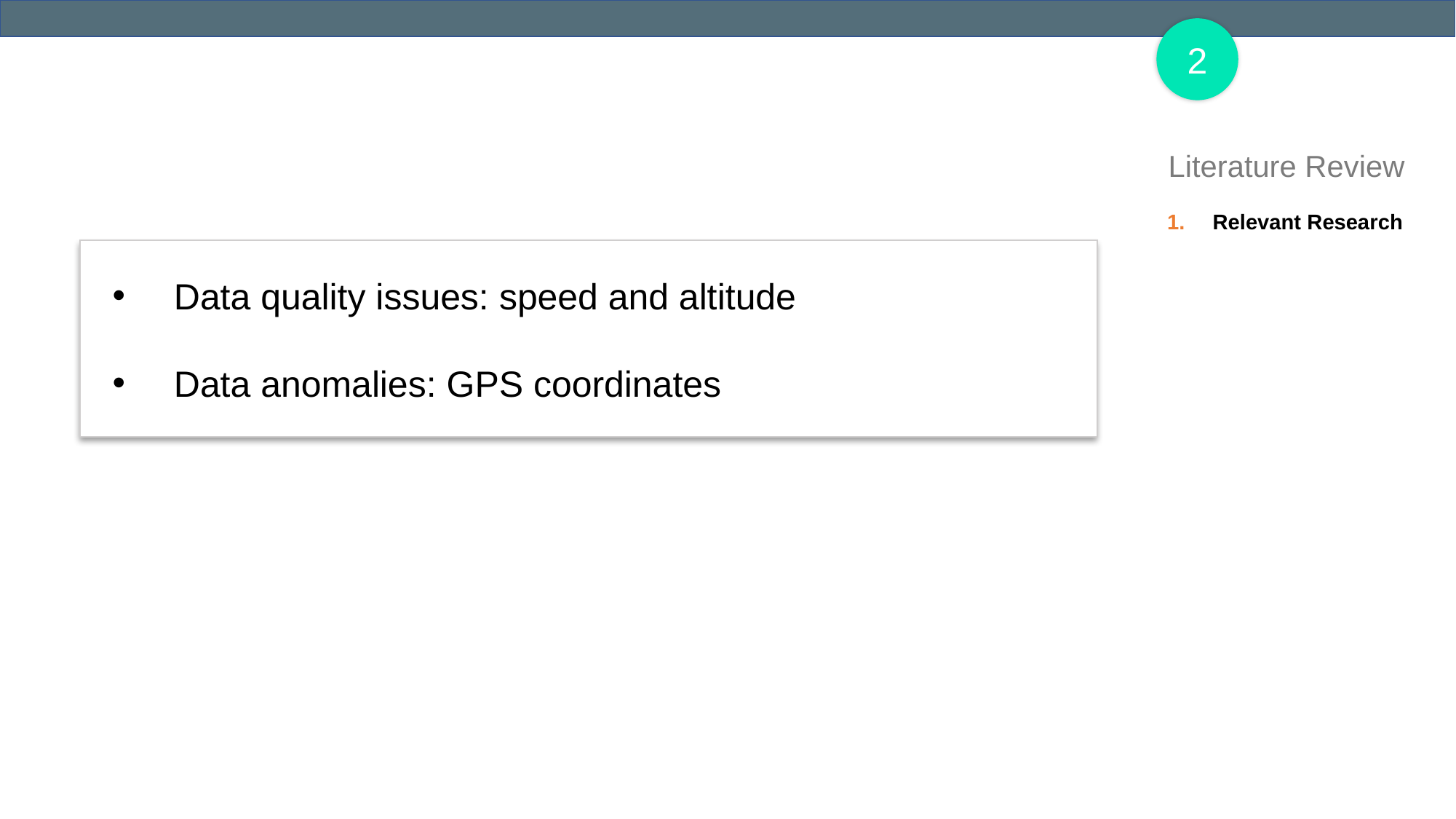

2
Literature Review
Relevant Research
Data quality issues: speed and altitude

Data anomalies: GPS coordinates